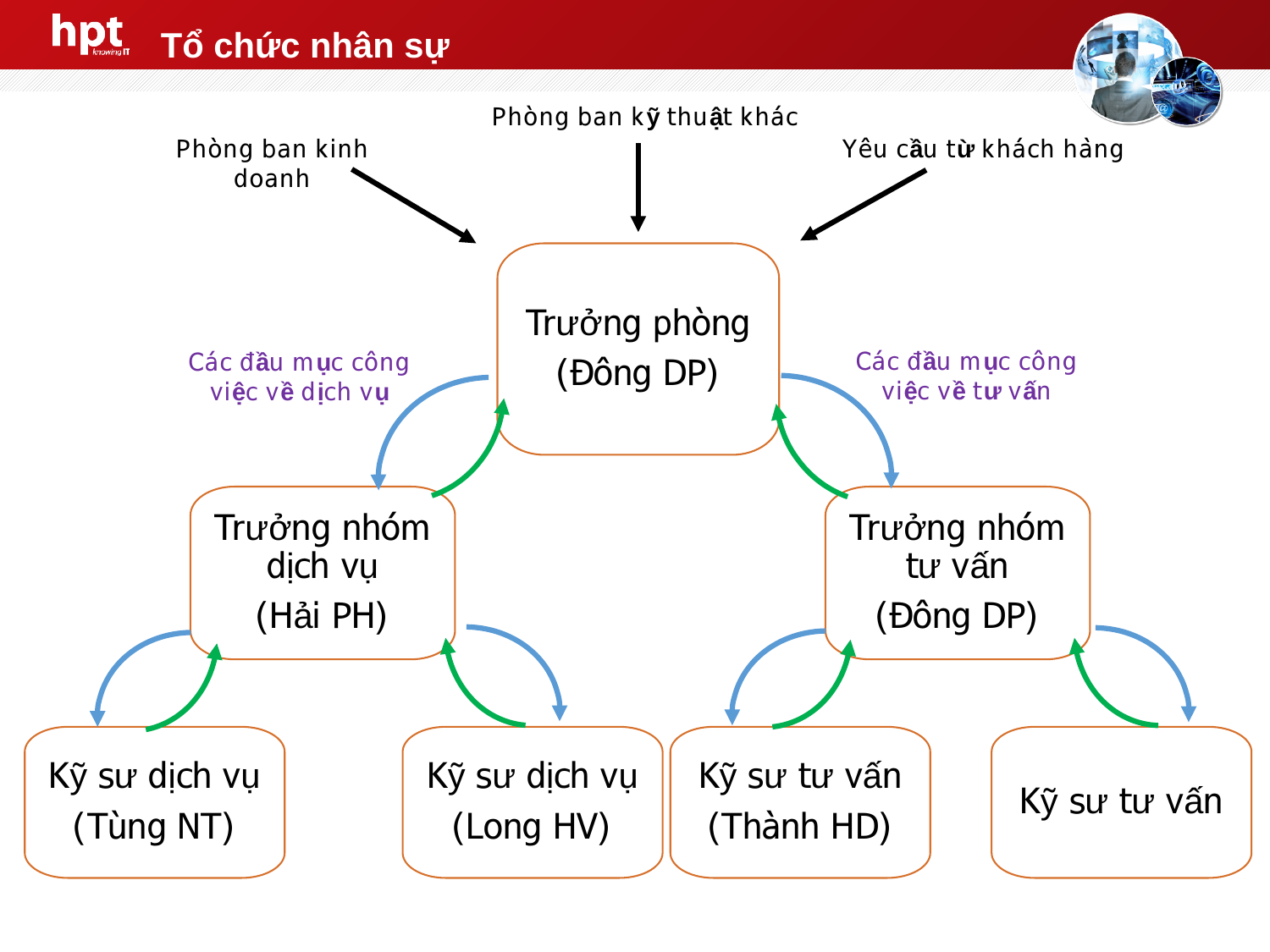

# Tổ chức nhân sự
Phòng ban kỹ thuật khác
Yêu cầu từ khách hàng
Phòng ban kinh doanh
Trưởng phòng
(Đông DP)

Các đầu mục công việc về tư vấn
Các đầu mục công việc về dịch vụ

Trưởng nhóm dịch vụ
(Hải PH)
Trưởng nhóm tư vấn
(Đông DP)

Kỹ sư dịch vụ
(Tùng NT)
Kỹ sư dịch vụ
(Long HV)
Kỹ sư tư vấn
(Thành HD)
Kỹ sư tư vấn